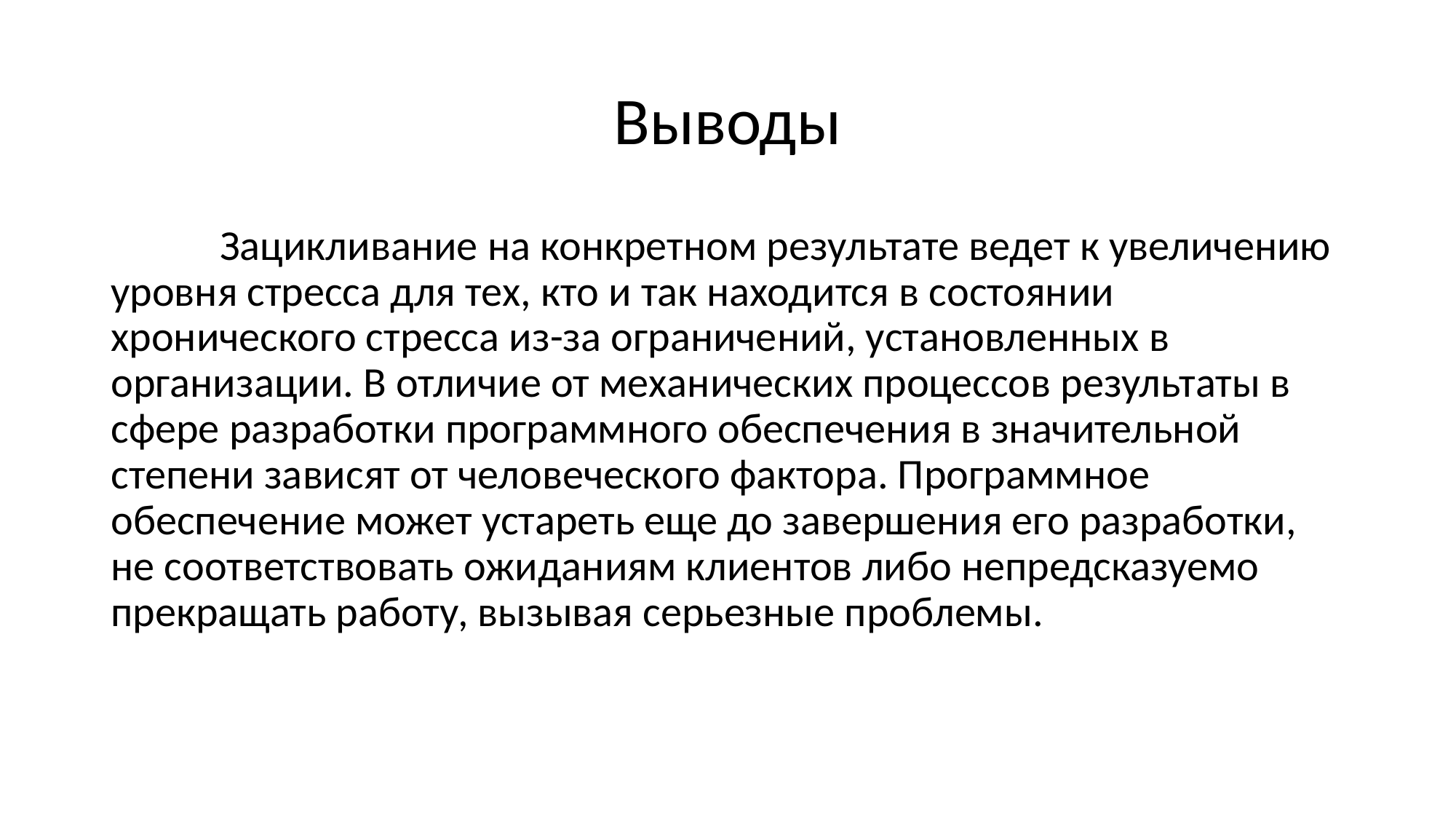

# Выводы
	Зацикливание на конкретном результате ведет к увеличению уровня стресса для тех, кто и так находится в состоянии хронического стресса из-за ограничений, установленных в организации. В отличие от механических процессов результаты в сфере разработки программного обеспечения в значительной степени зависят от человеческого фактора. Программное обеспечение может устареть еще до завершения его разработки, не соответствовать ожиданиям клиентов либо непредсказуемо прекращать работу, вызывая серьезные проблемы.